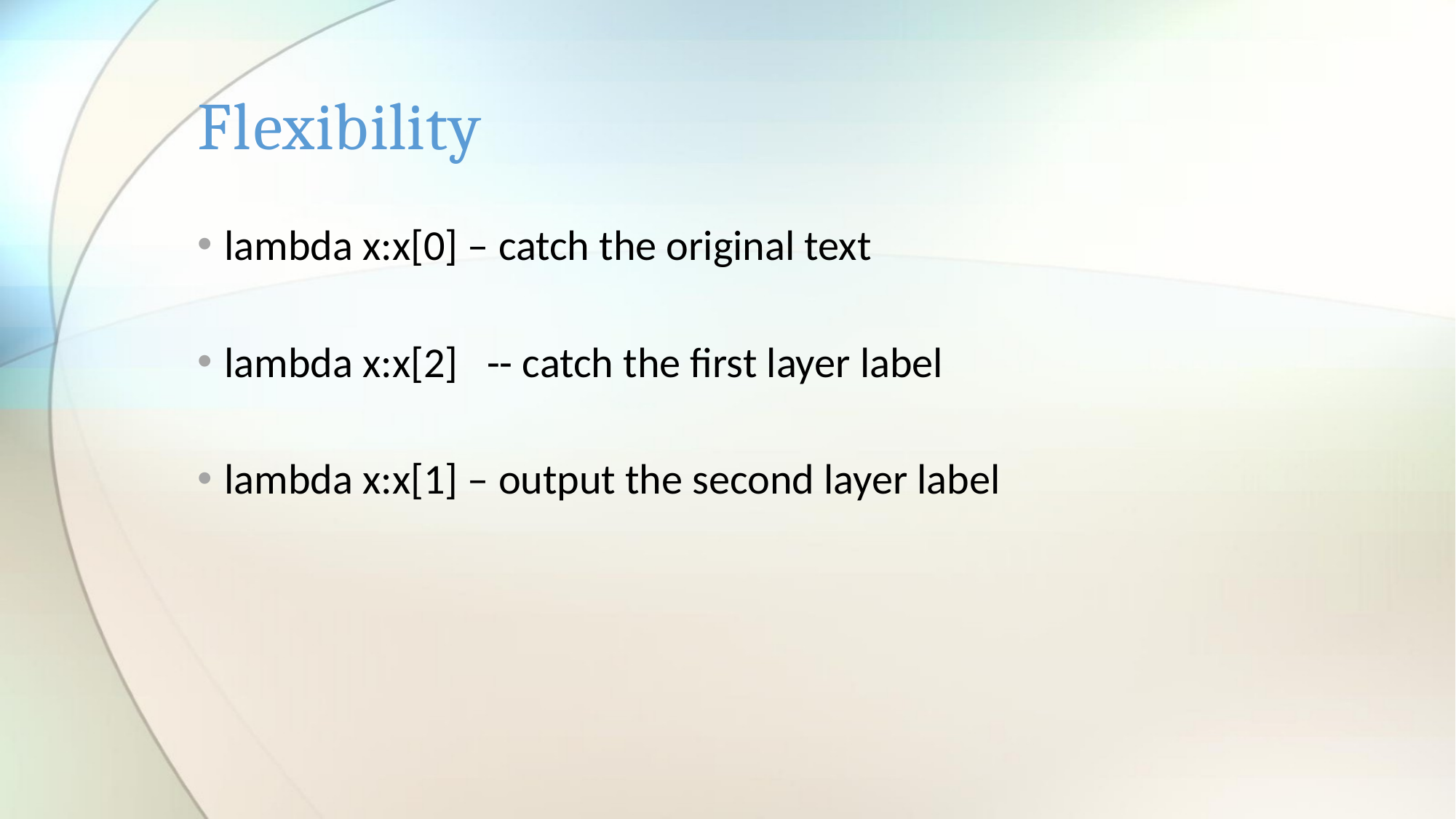

# Flexibility
lambda x:x[0] – catch the original text

lambda x:x[2]   -- catch the first layer label

lambda x:x[1] – output the second layer label